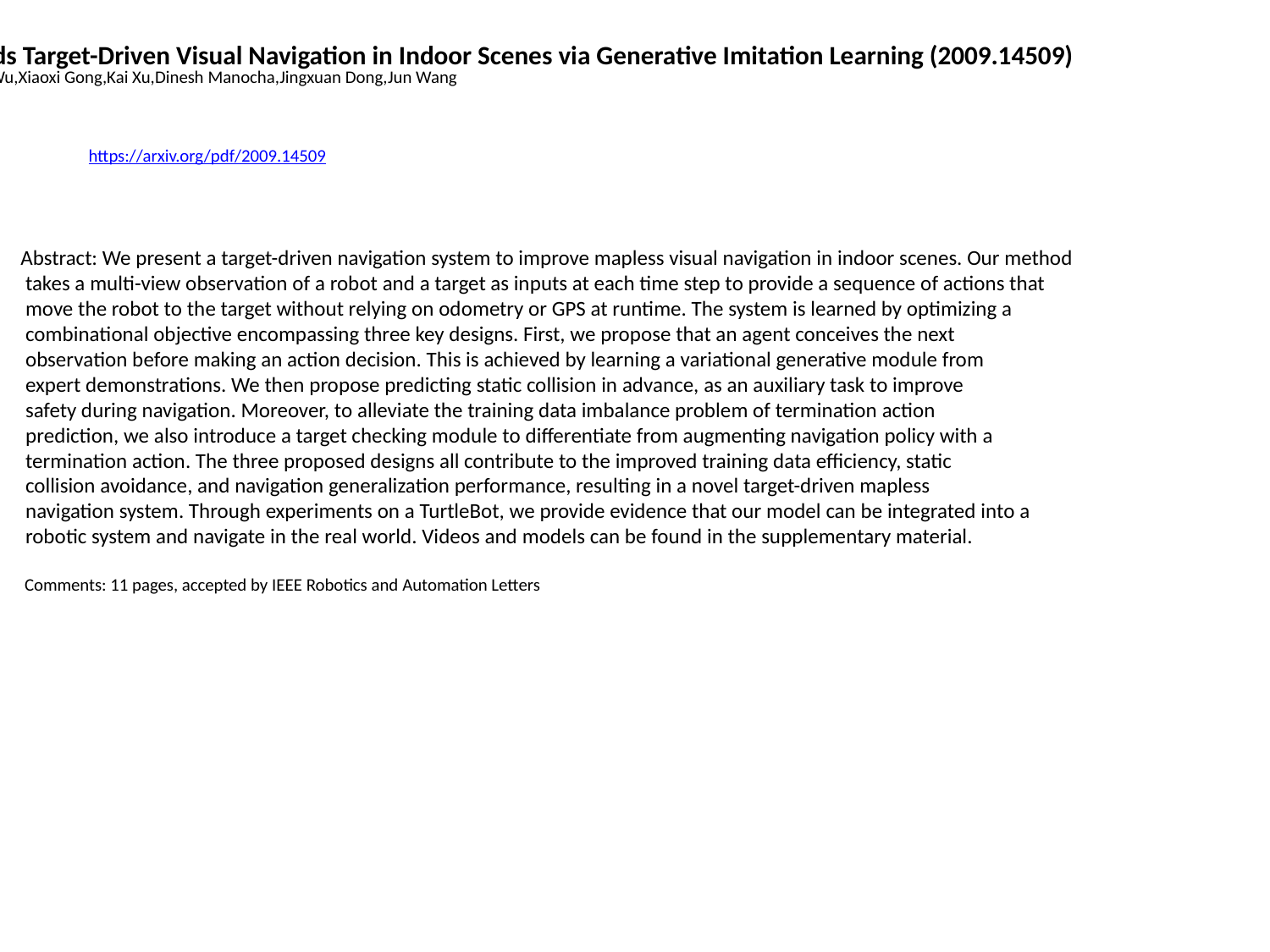

Towards Target-Driven Visual Navigation in Indoor Scenes via Generative Imitation Learning (2009.14509)
Qiaoyun Wu,Xiaoxi Gong,Kai Xu,Dinesh Manocha,Jingxuan Dong,Jun Wang

https://arxiv.org/pdf/2009.14509

Abstract: We present a target-driven navigation system to improve mapless visual navigation in indoor scenes. Our method
 takes a multi-view observation of a robot and a target as inputs at each time step to provide a sequence of actions that
 move the robot to the target without relying on odometry or GPS at runtime. The system is learned by optimizing a
 combinational objective encompassing three key designs. First, we propose that an agent conceives the next
 observation before making an action decision. This is achieved by learning a variational generative module from
 expert demonstrations. We then propose predicting static collision in advance, as an auxiliary task to improve
 safety during navigation. Moreover, to alleviate the training data imbalance problem of termination action
 prediction, we also introduce a target checking module to differentiate from augmenting navigation policy with a
 termination action. The three proposed designs all contribute to the improved training data efficiency, static
 collision avoidance, and navigation generalization performance, resulting in a novel target-driven mapless
 navigation system. Through experiments on a TurtleBot, we provide evidence that our model can be integrated into a
 robotic system and navigate in the real world. Videos and models can be found in the supplementary material.
 Comments: 11 pages, accepted by IEEE Robotics and Automation Letters